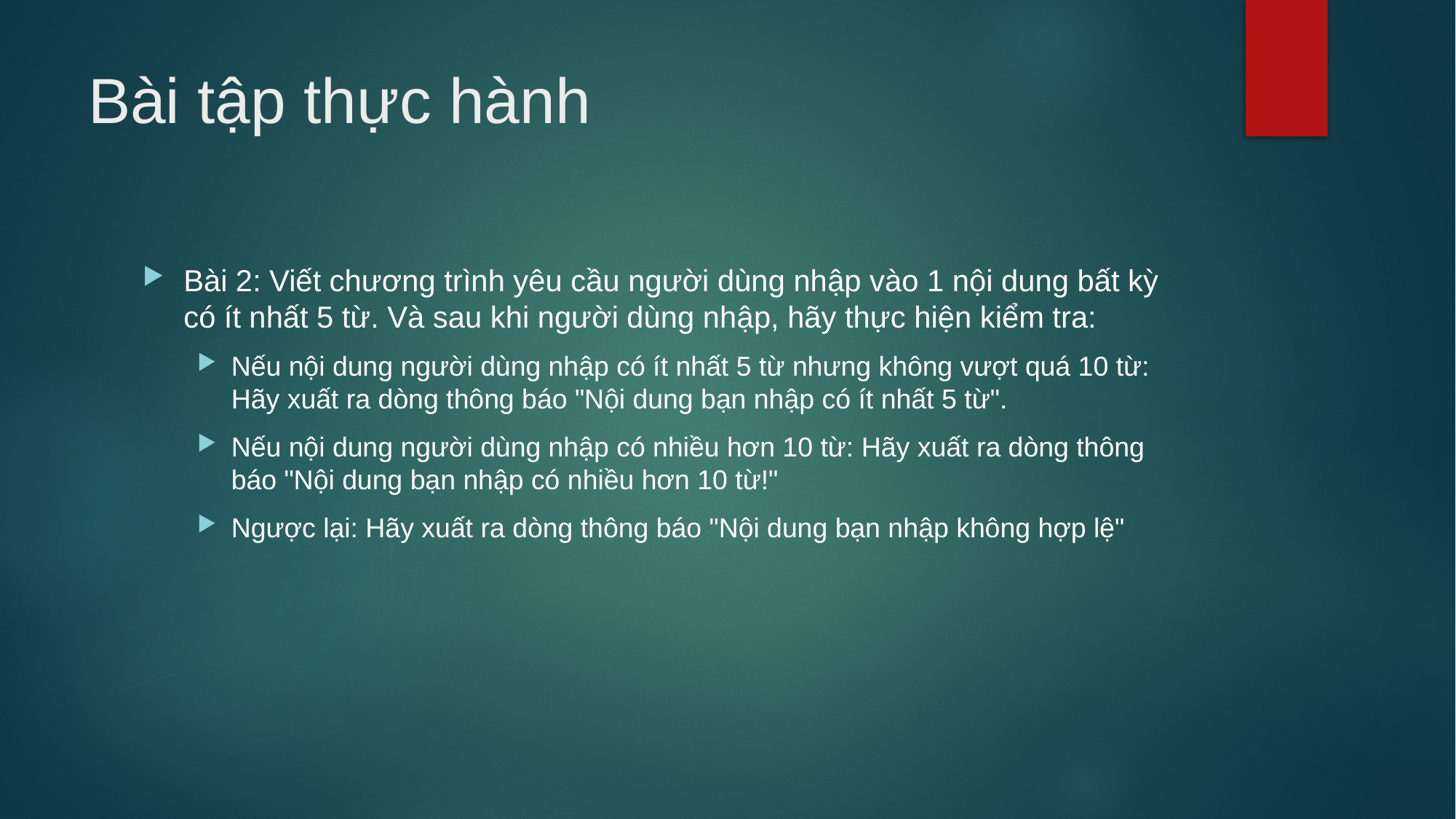

# Bài tập thực hành
Bài 2: Viết chương trình yêu cầu người dùng nhập vào 1 nội dung bất kỳ có ít nhất 5 từ. Và sau khi người dùng nhập, hãy thực hiện kiểm tra:
Nếu nội dung người dùng nhập có ít nhất 5 từ nhưng không vượt quá 10 từ: Hãy xuất ra dòng thông báo "Nội dung bạn nhập có ít nhất 5 từ".
Nếu nội dung người dùng nhập có nhiều hơn 10 từ: Hãy xuất ra dòng thông báo "Nội dung bạn nhập có nhiều hơn 10 từ!"
Ngược lại: Hãy xuất ra dòng thông báo "Nội dung bạn nhập không hợp lệ"